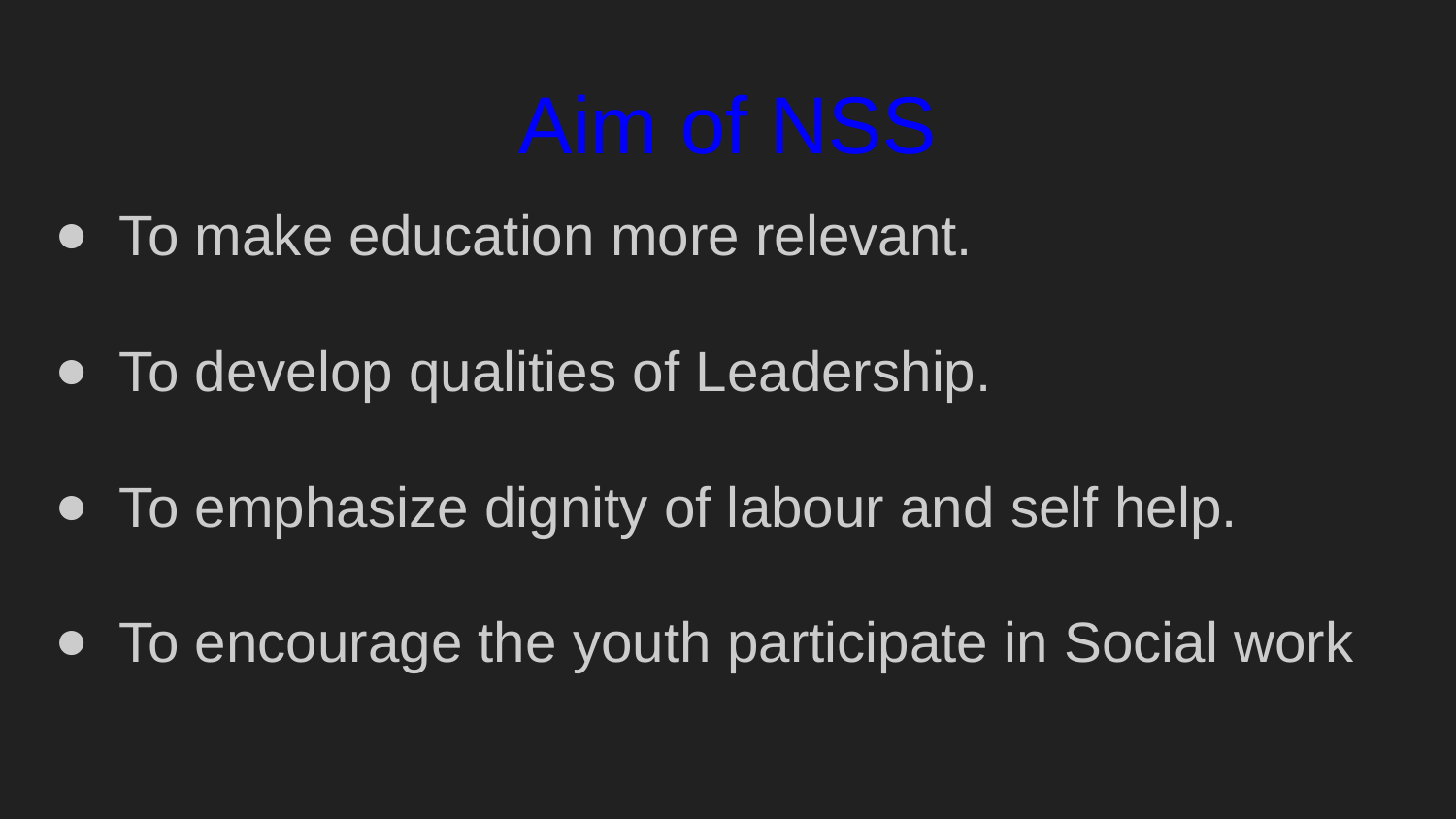

# Aim of NSS
To make education more relevant.

To develop qualities of Leadership.

To emphasize dignity of labour and self help.

To encourage the youth participate in Social work